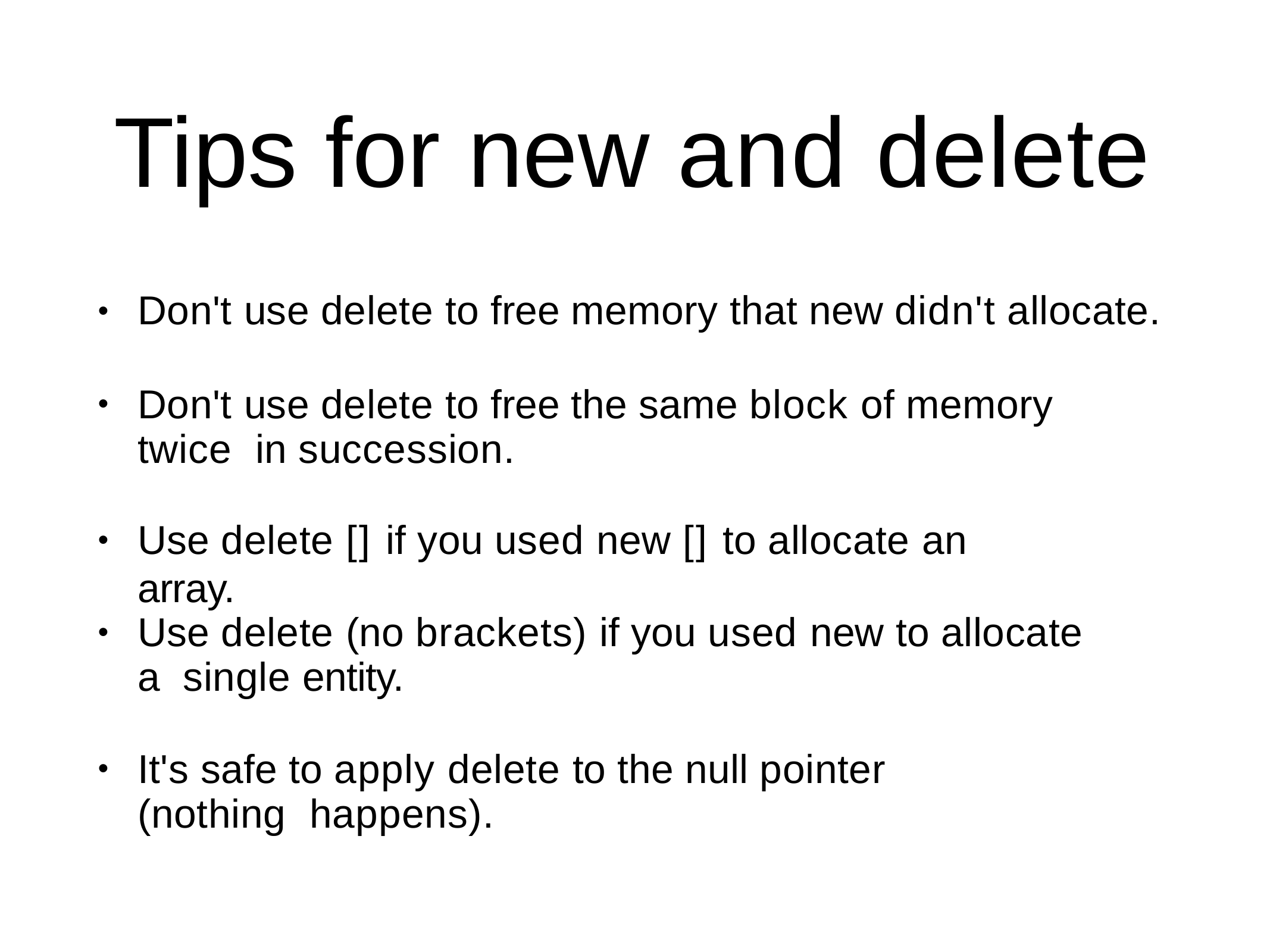

# Tips for new and delete
Don't use delete to free memory that new didn't allocate.
•
Don't use delete to free the same block of memory twice  in succession.
•
Use delete [] if you used new [] to allocate an array.
•
Use delete (no brackets) if you used new to allocate a  single entity.
•
It's safe to apply delete to the null pointer (nothing  happens).
•